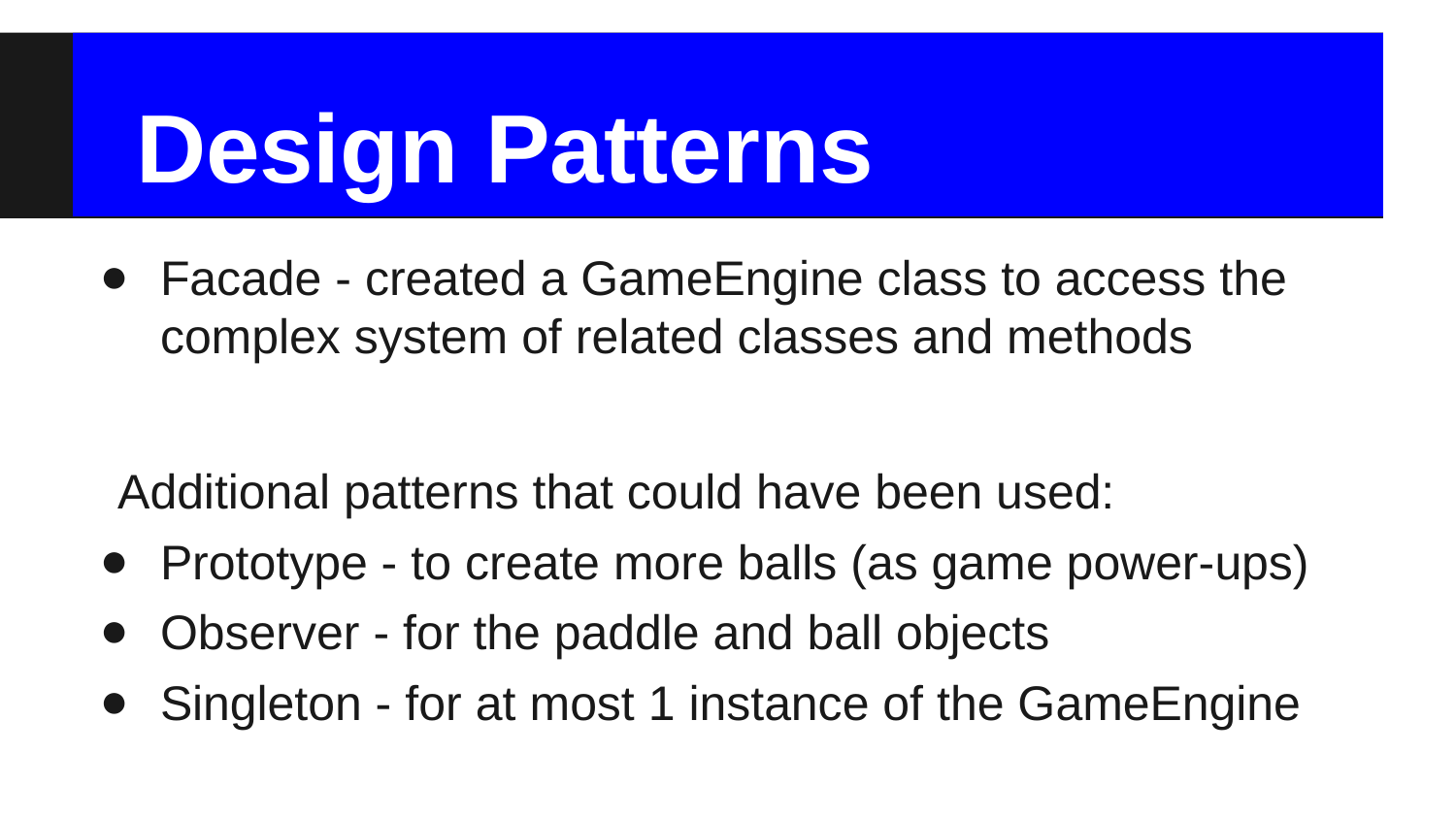

# Design Patterns
Facade - created a GameEngine class to access the complex system of related classes and methods

Additional patterns that could have been used:
Prototype - to create more balls (as game power-ups)
Observer - for the paddle and ball objects
Singleton - for at most 1 instance of the GameEngine